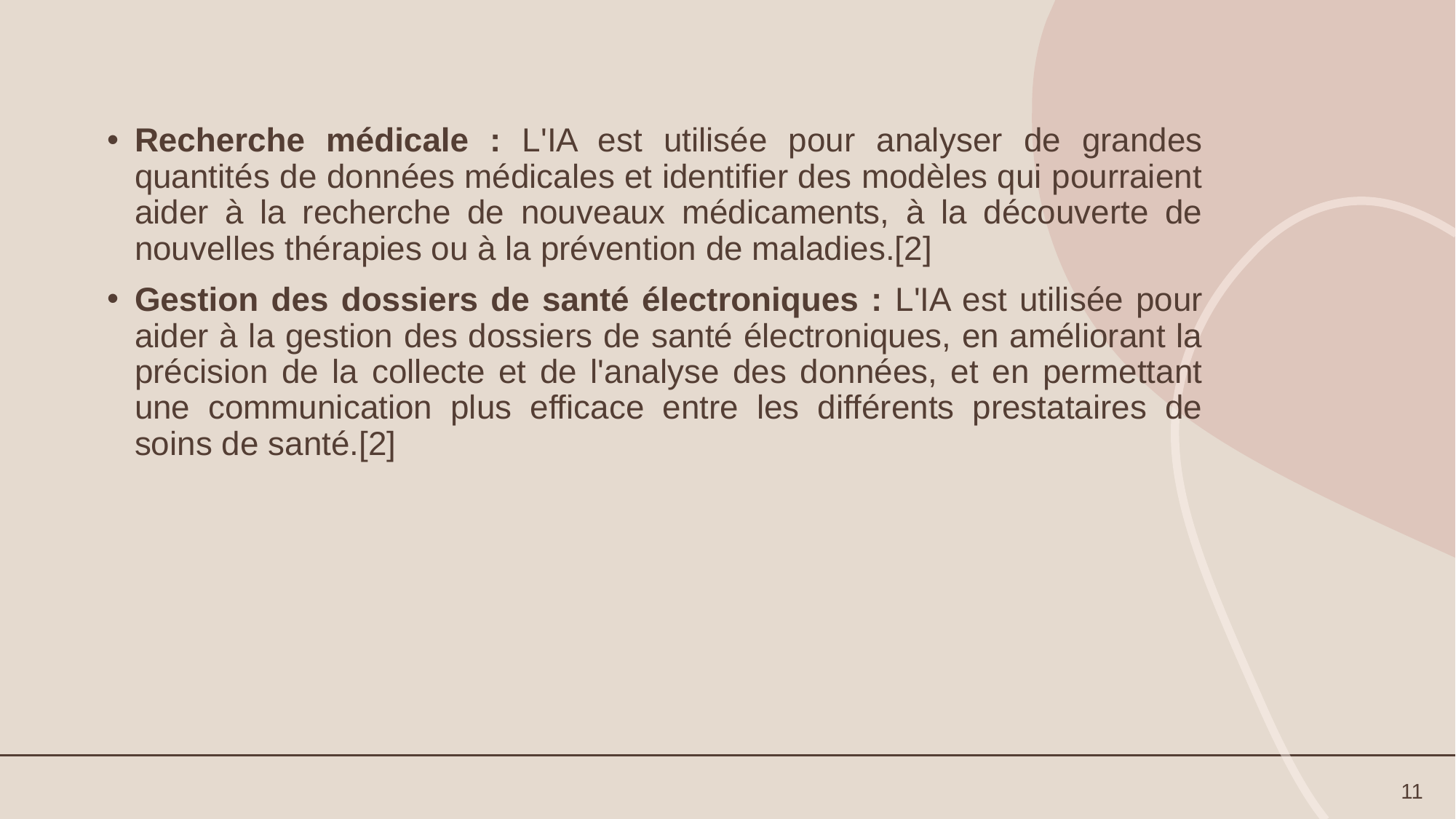

Recherche médicale : L'IA est utilisée pour analyser de grandes quantités de données médicales et identifier des modèles qui pourraient aider à la recherche de nouveaux médicaments, à la découverte de nouvelles thérapies ou à la prévention de maladies.[2]
Gestion des dossiers de santé électroniques : L'IA est utilisée pour aider à la gestion des dossiers de santé électroniques, en améliorant la précision de la collecte et de l'analyse des données, et en permettant une communication plus efficace entre les différents prestataires de soins de santé.[2]

11